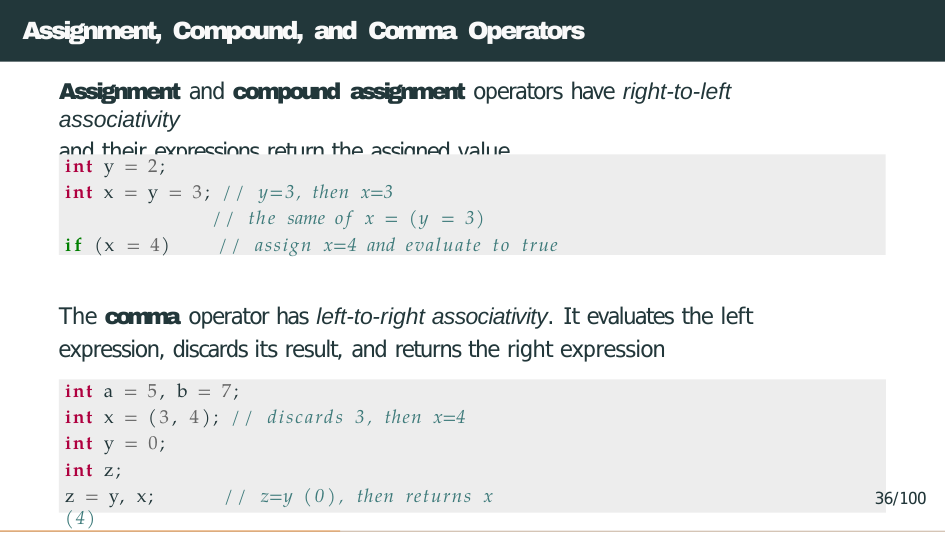

# Assignment, Compound, and Comma Operators
Assignment and compound assignment operators have right-to-left associativity
and their expressions return the assigned value
int y = 2;
int x = y = 3; // y=3, then x=3
// the same of x = (y = 3)
if (x = 4)	// assign x=4 and evaluate to true
The comma operator has left-to-right associativity. It evaluates the left expression, discards its result, and returns the right expression
int a = 5, b = 7;
int x = (3, 4); // discards 3, then x=4
int y = 0;
int z;
z = y, x;	// z=y (0), then returns x (4)

36/100